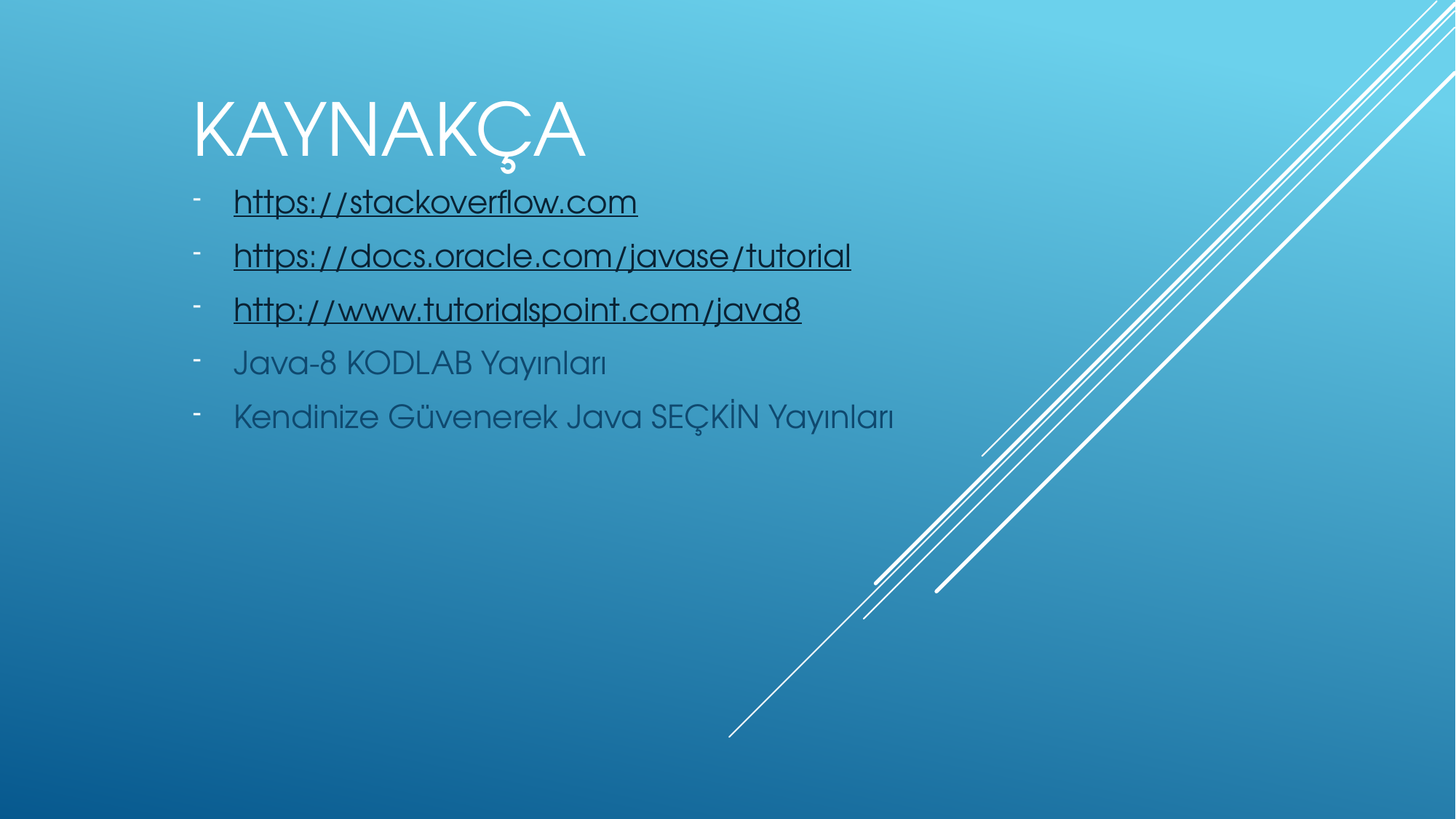

# Kaynakça
https://stackoverflow.com
https://docs.oracle.com/javase/tutorial
http://www.tutorialspoint.com/java8
Java-8 KODLAB Yayınları
Kendinize Güvenerek Java SEÇKİN Yayınları